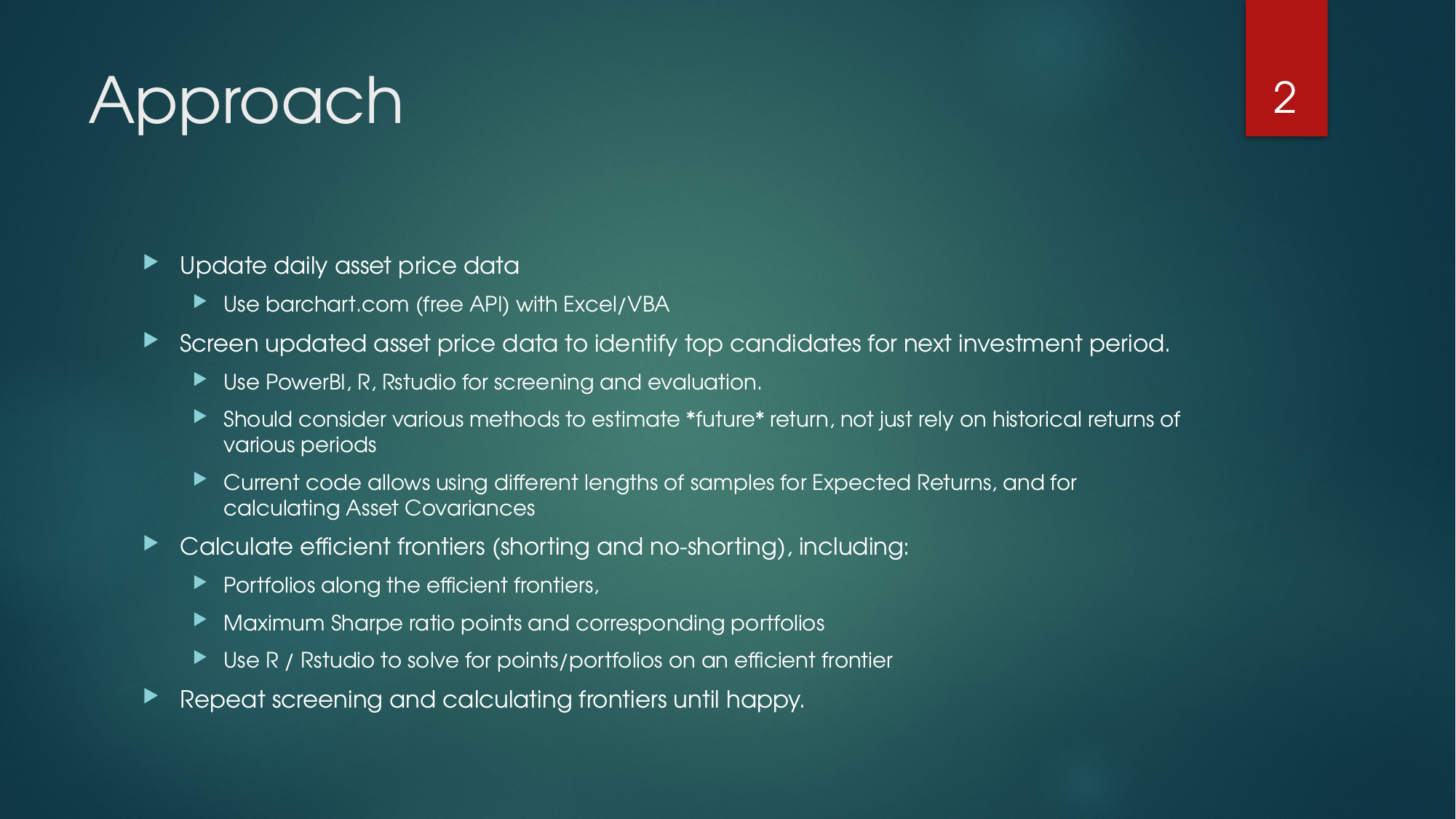

2
# Approach
Update daily asset price data
Use barchart.com (free API) with Excel/VBA
Screen updated asset price data to identify top candidates for next investment period.
Use PowerBI, R, Rstudio for screening and evaluation.
Should consider various methods to estimate *future* return, not just rely on historical returns of various periods
Current code allows using different lengths of samples for Expected Returns, and for calculating Asset Covariances
Calculate efficient frontiers (shorting and no-shorting), including:
Portfolios along the efficient frontiers,
Maximum Sharpe ratio points and corresponding portfolios
Use R / Rstudio to solve for points/portfolios on an efficient frontier
Repeat screening and calculating frontiers until happy.